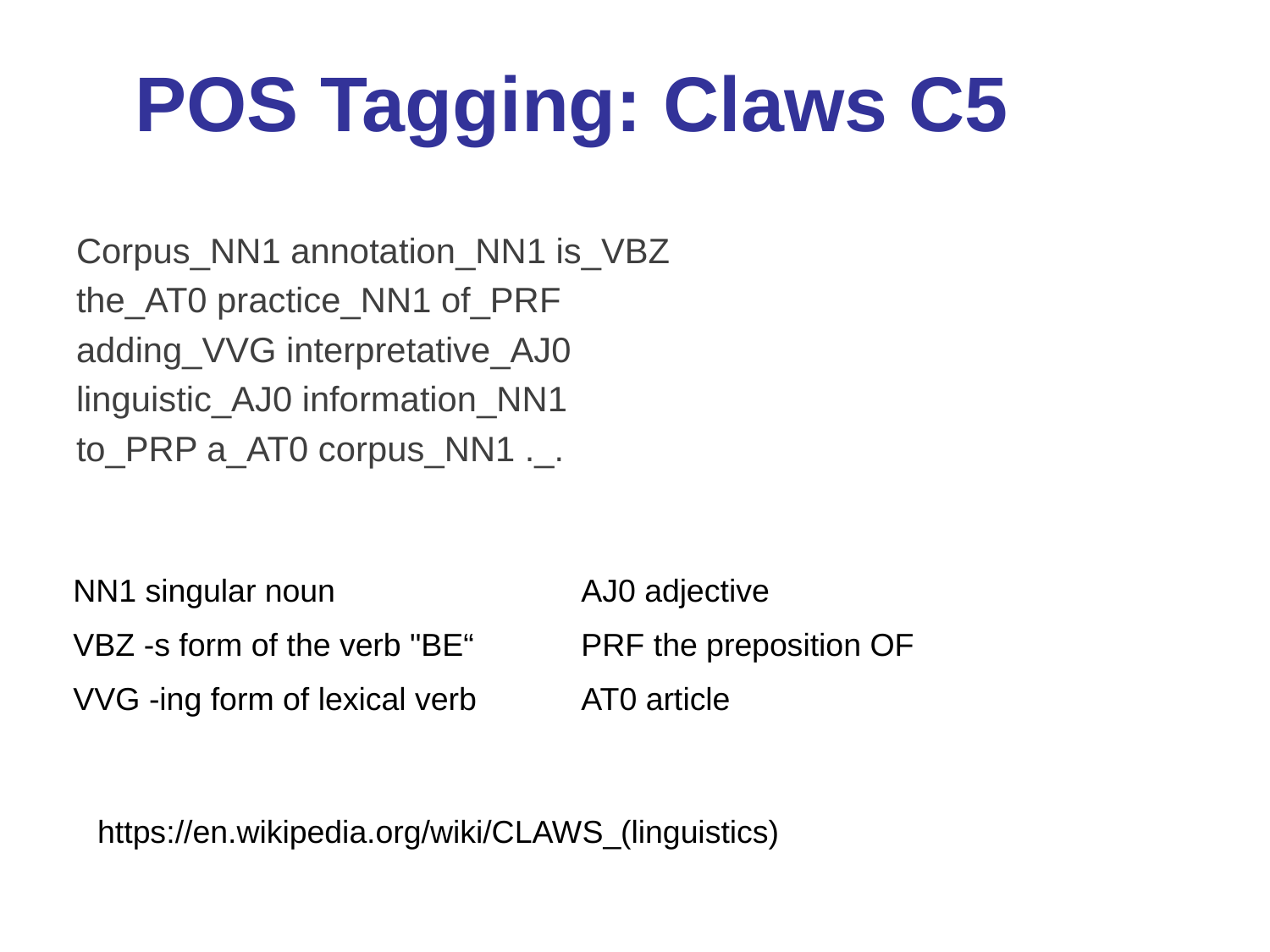

# POS Tagging: Claws C5
Corpus_NN1 annotation_NN1 is_VBZ
the_AT0 practice_NN1 of_PRF
adding_VVG interpretative_AJ0
linguistic_AJ0 information_NN1
to_PRP a_AT0 corpus_NN1 ._.
NN1 singular noun		AJ0 adjective
VBZ -s form of the verb "BE“	PRF the preposition OF
VVG -ing form of lexical verb	AT0 article
https://en.wikipedia.org/wiki/CLAWS_(linguistics)